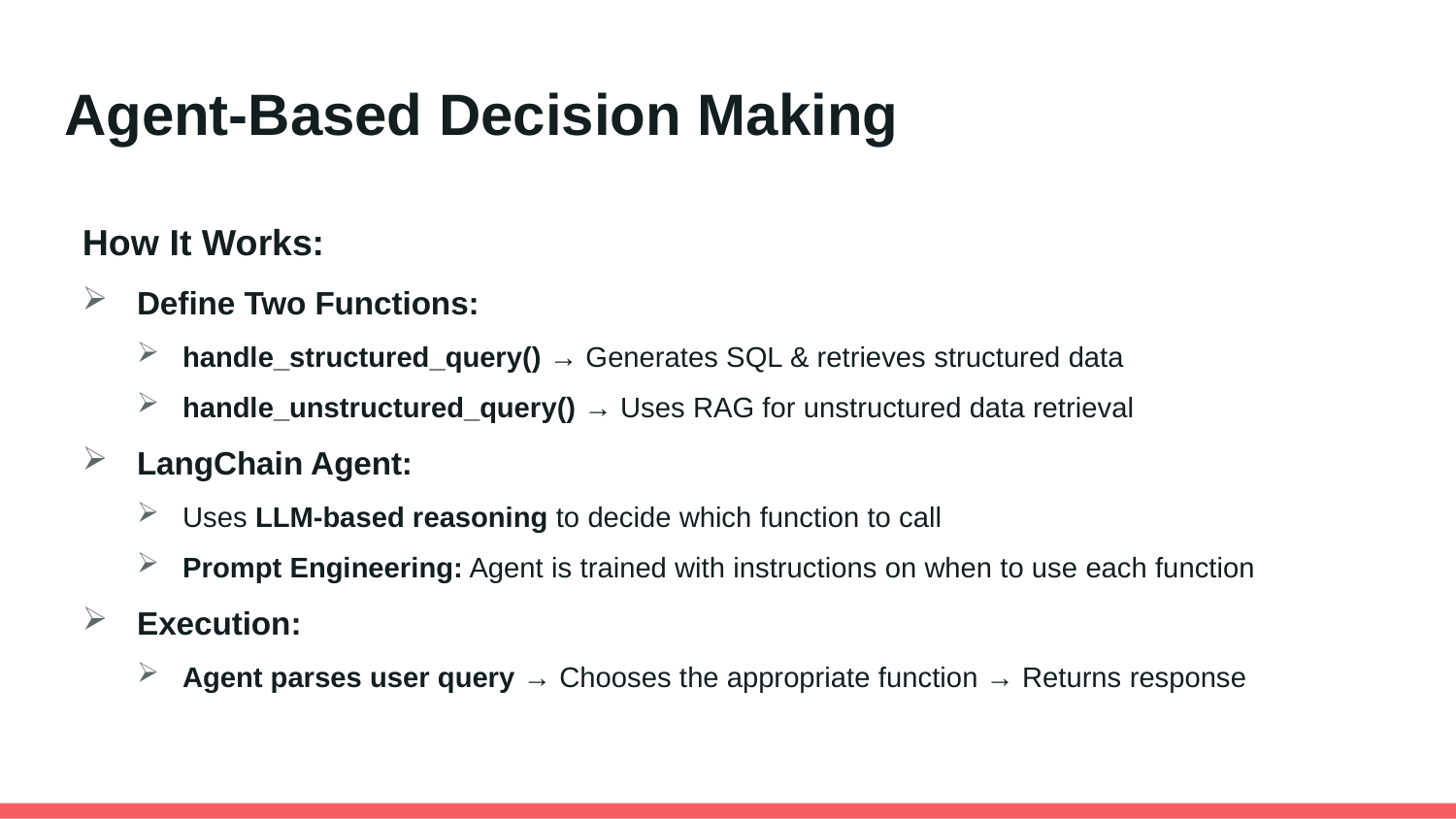

# Agent-Based Decision Making
How It Works:
Define Two Functions:
handle_structured_query() → Generates SQL & retrieves structured data
handle_unstructured_query() → Uses RAG for unstructured data retrieval
LangChain Agent:
Uses LLM-based reasoning to decide which function to call
Prompt Engineering: Agent is trained with instructions on when to use each function
Execution:
Agent parses user query → Chooses the appropriate function → Returns response